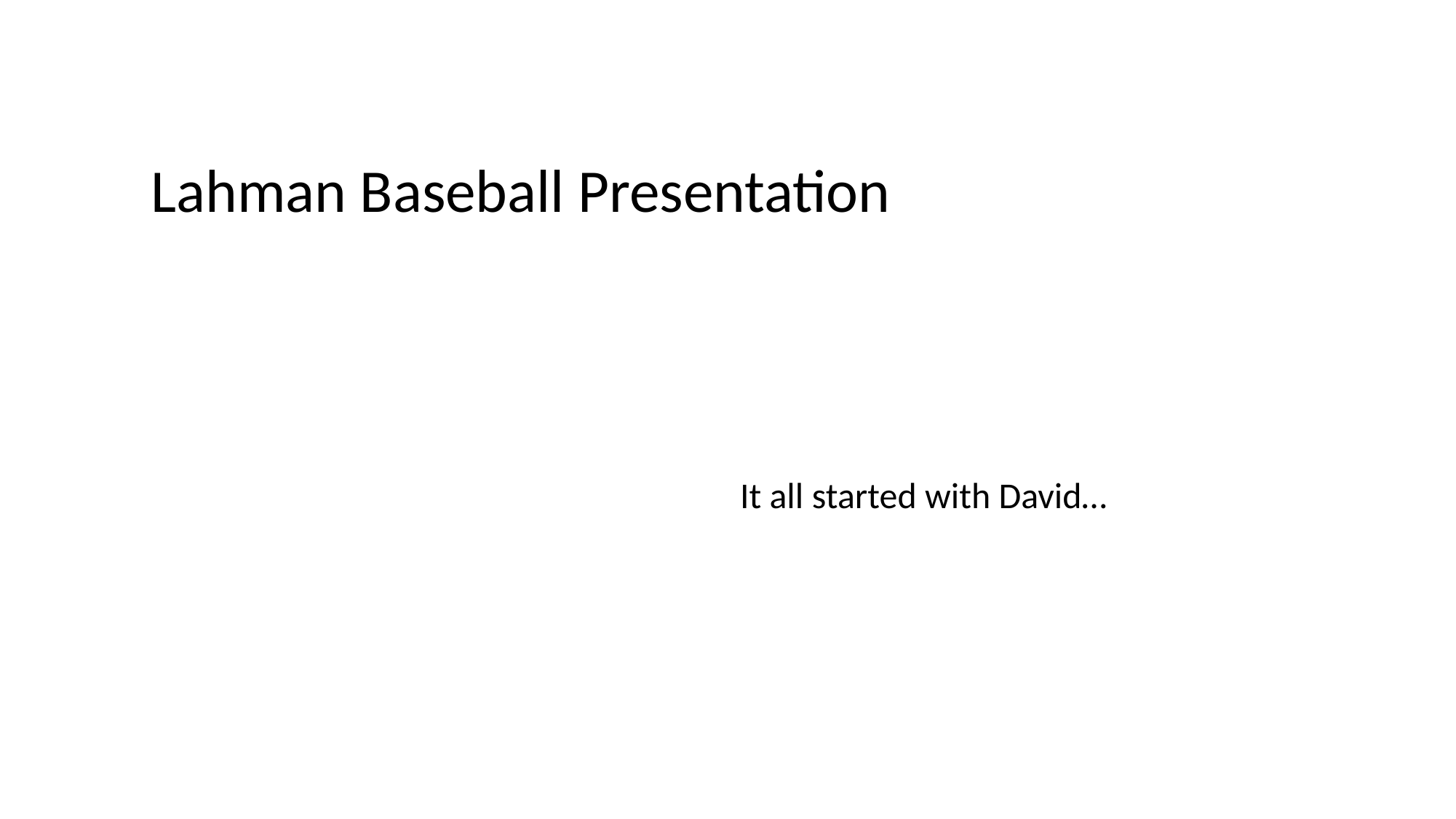

Lahman Baseball Presentation
It all started with David…